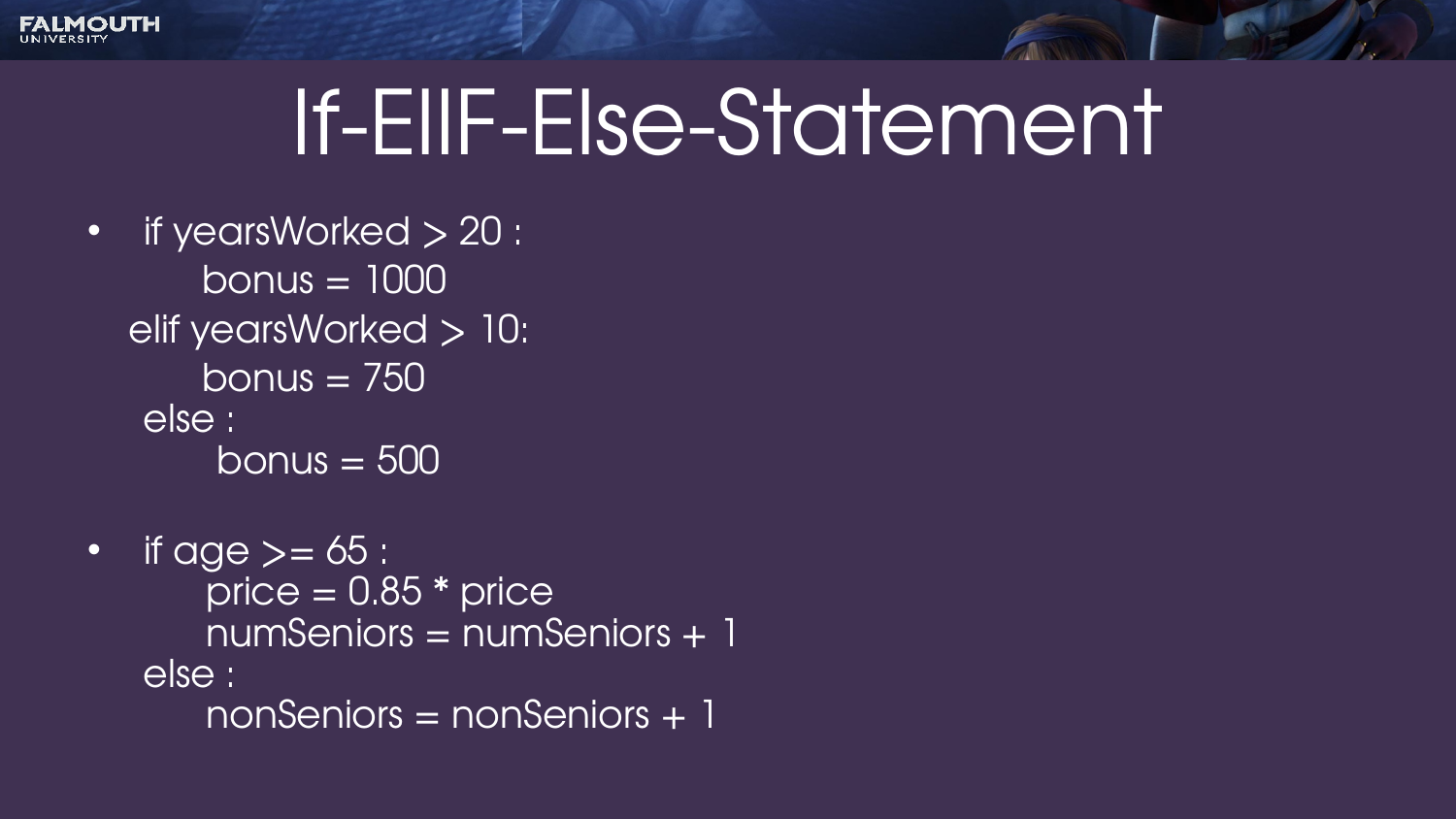

# If-ElIF-Else-Statement
 if yearsWorked > 20 :
           bonus = 1000
    elif yearsWorked > 10:
           bonus = 750
 else :
        bonus = 500
 if age >= 65 :
       price = 0.85 * price
       numSeniors = numSeniors + 1
 else :
       nonSeniors = nonSeniors + 1